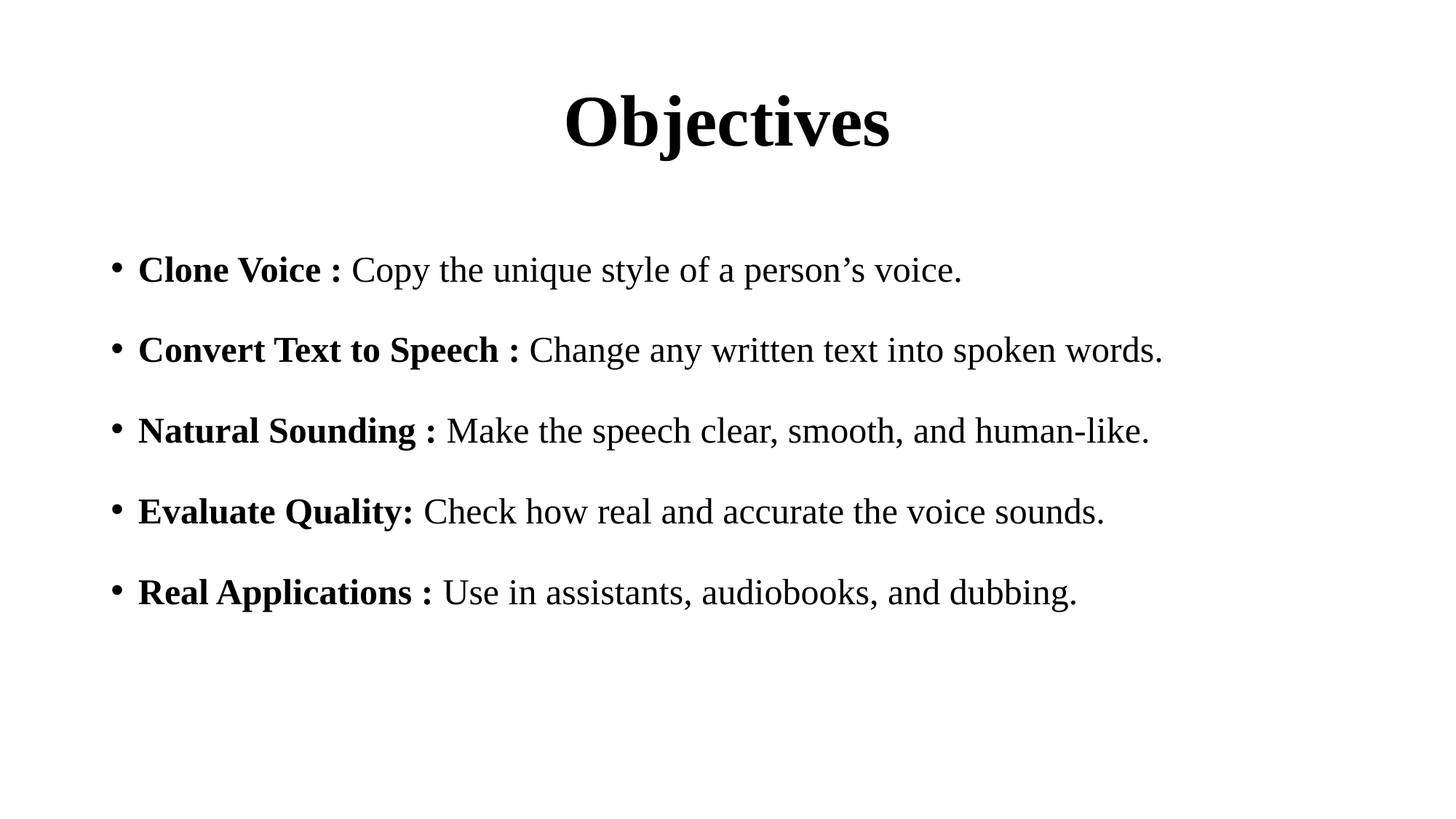

# Objectives
Clone Voice : Copy the unique style of a person’s voice.
Convert Text to Speech : Change any written text into spoken words.
Natural Sounding : Make the speech clear, smooth, and human-like.
Evaluate Quality: Check how real and accurate the voice sounds.
Real Applications : Use in assistants, audiobooks, and dubbing.